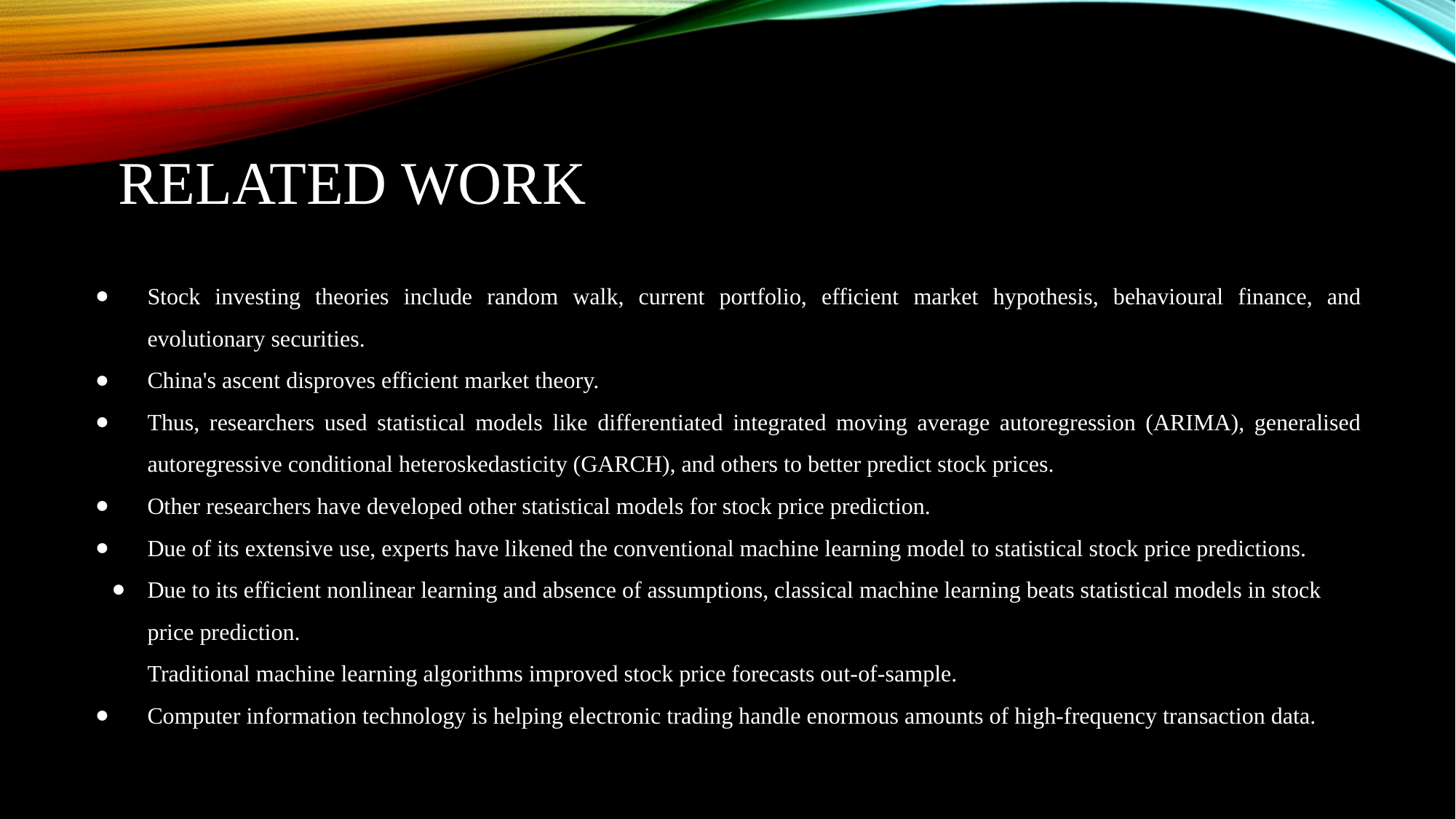

# Related work
Stock investing theories include random walk, current portfolio, efficient market hypothesis, behavioural finance, and evolutionary securities.
China's ascent disproves efficient market theory.
Thus, researchers used statistical models like differentiated integrated moving average autoregression (ARIMA), generalised autoregressive conditional heteroskedasticity (GARCH), and others to better predict stock prices.
Other researchers have developed other statistical models for stock price prediction.
Due of its extensive use, experts have likened the conventional machine learning model to statistical stock price predictions.
Due to its efficient nonlinear learning and absence of assumptions, classical machine learning beats statistical models in stock price prediction.
Traditional machine learning algorithms improved stock price forecasts out-of-sample.
Computer information technology is helping electronic trading handle enormous amounts of high-frequency transaction data.